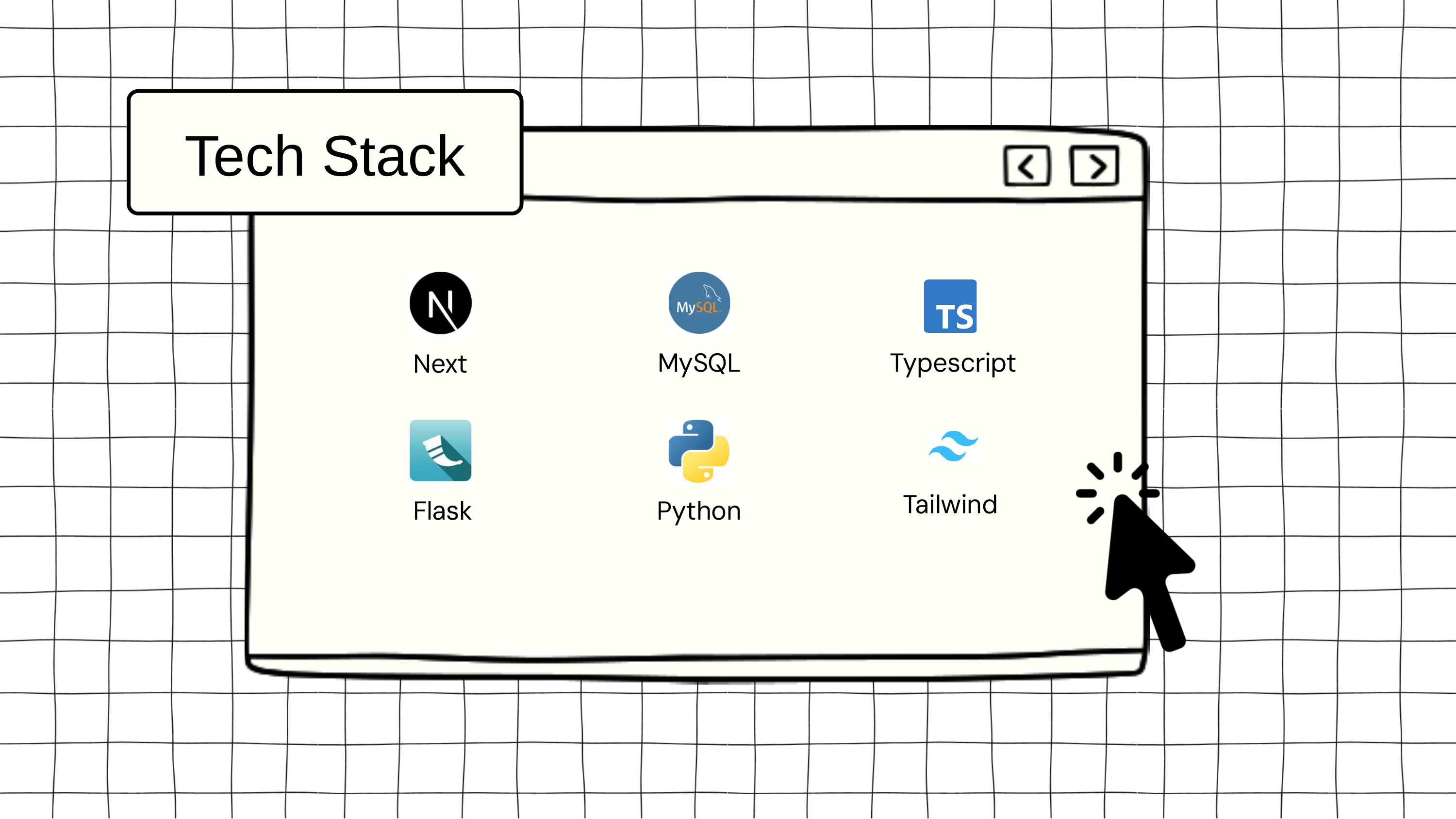

Tech Stack

MySQL
Typescript
Next

Tailwind
Flask
Python